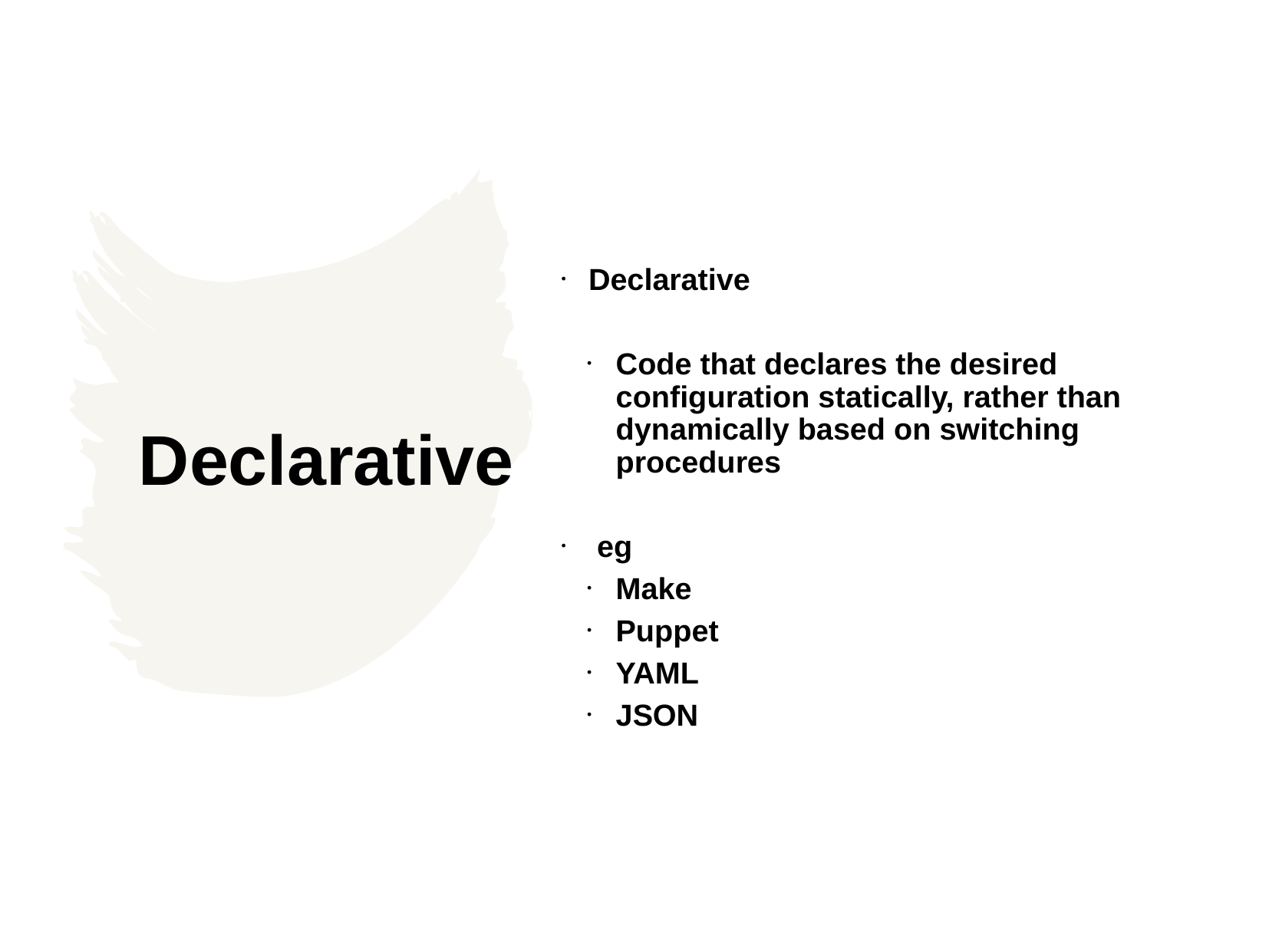

Declarative

Code that declares the desired configuration statically, rather than dynamically based on switching procedures

 eg
Make
Puppet
YAML
JSON

Declarative